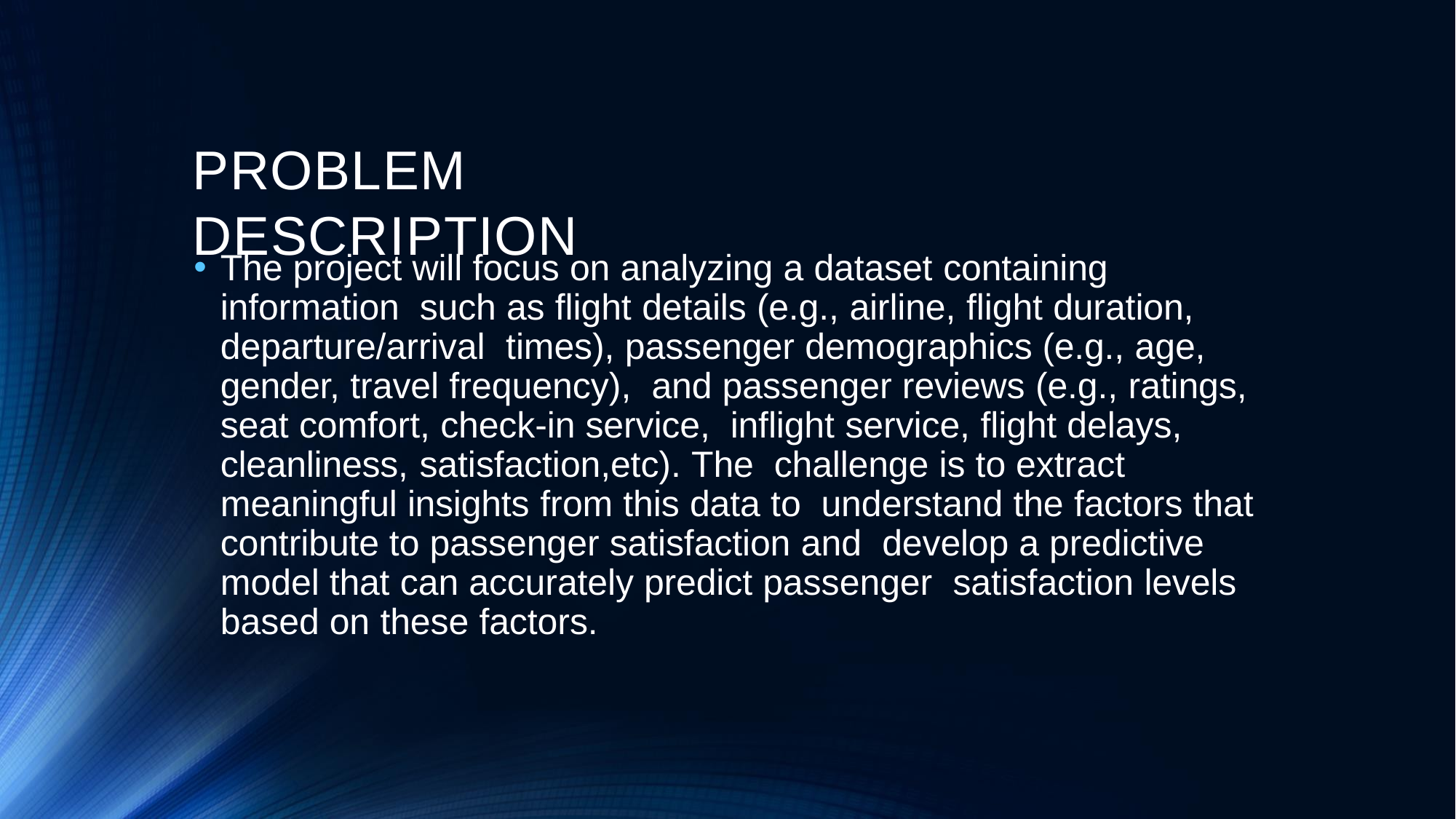

# PROBLEM DESCRIPTION
The project will focus on analyzing a dataset containing information  such as flight details (e.g., airline, flight duration, departure/arrival  times), passenger demographics (e.g., age, gender, travel frequency),  and passenger reviews (e.g., ratings, seat comfort, check-in service,  inflight service, flight delays, cleanliness, satisfaction,etc). The  challenge is to extract meaningful insights from this data to  understand the factors that contribute to passenger satisfaction and  develop a predictive model that can accurately predict passenger  satisfaction levels based on these factors.